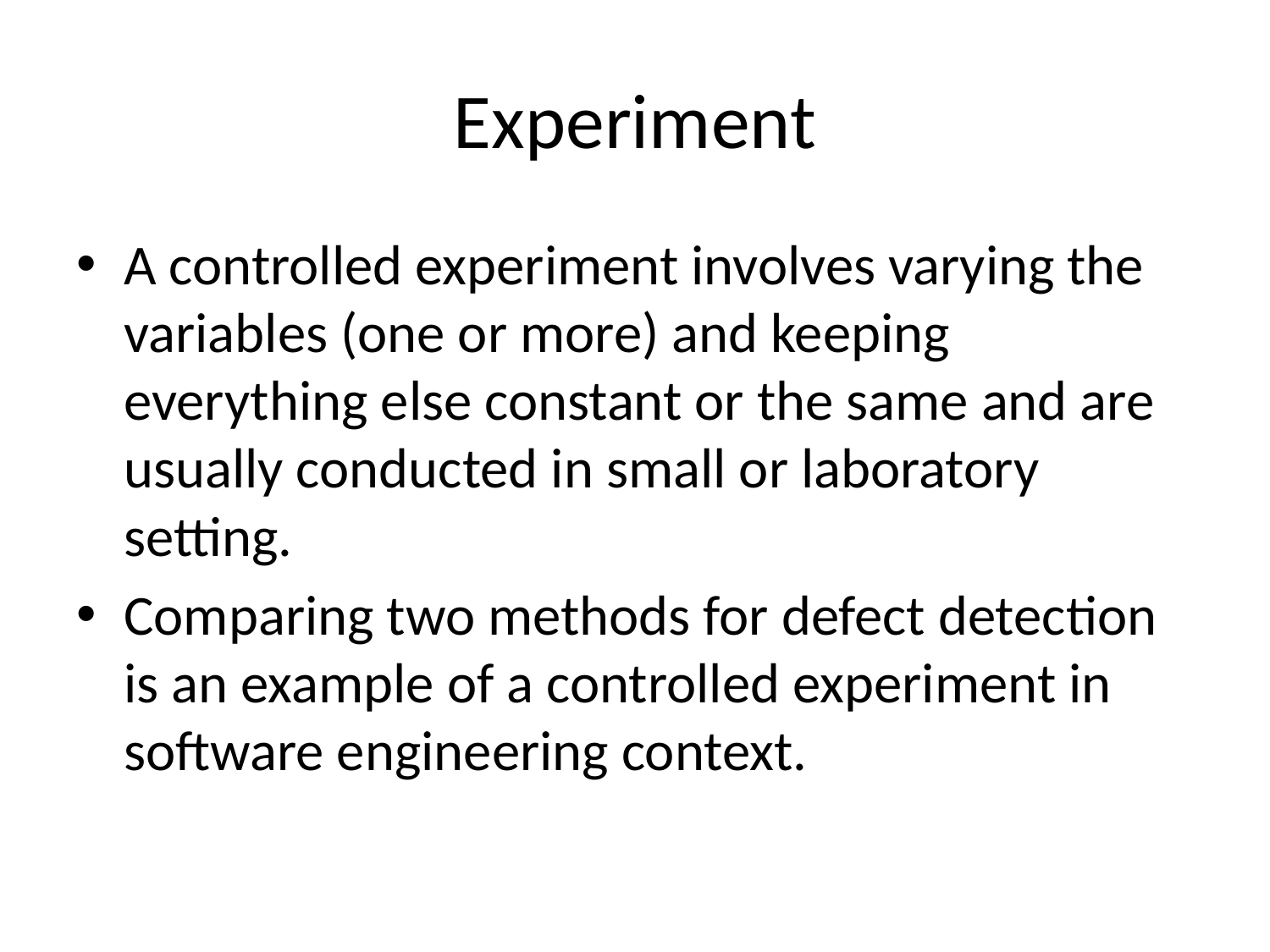

# Experiment
A controlled experiment involves varying the variables (one or more) and keeping everything else constant or the same and are usually conducted in small or laboratory setting.
Comparing two methods for defect detection is an example of a controlled experiment in software engineering context.